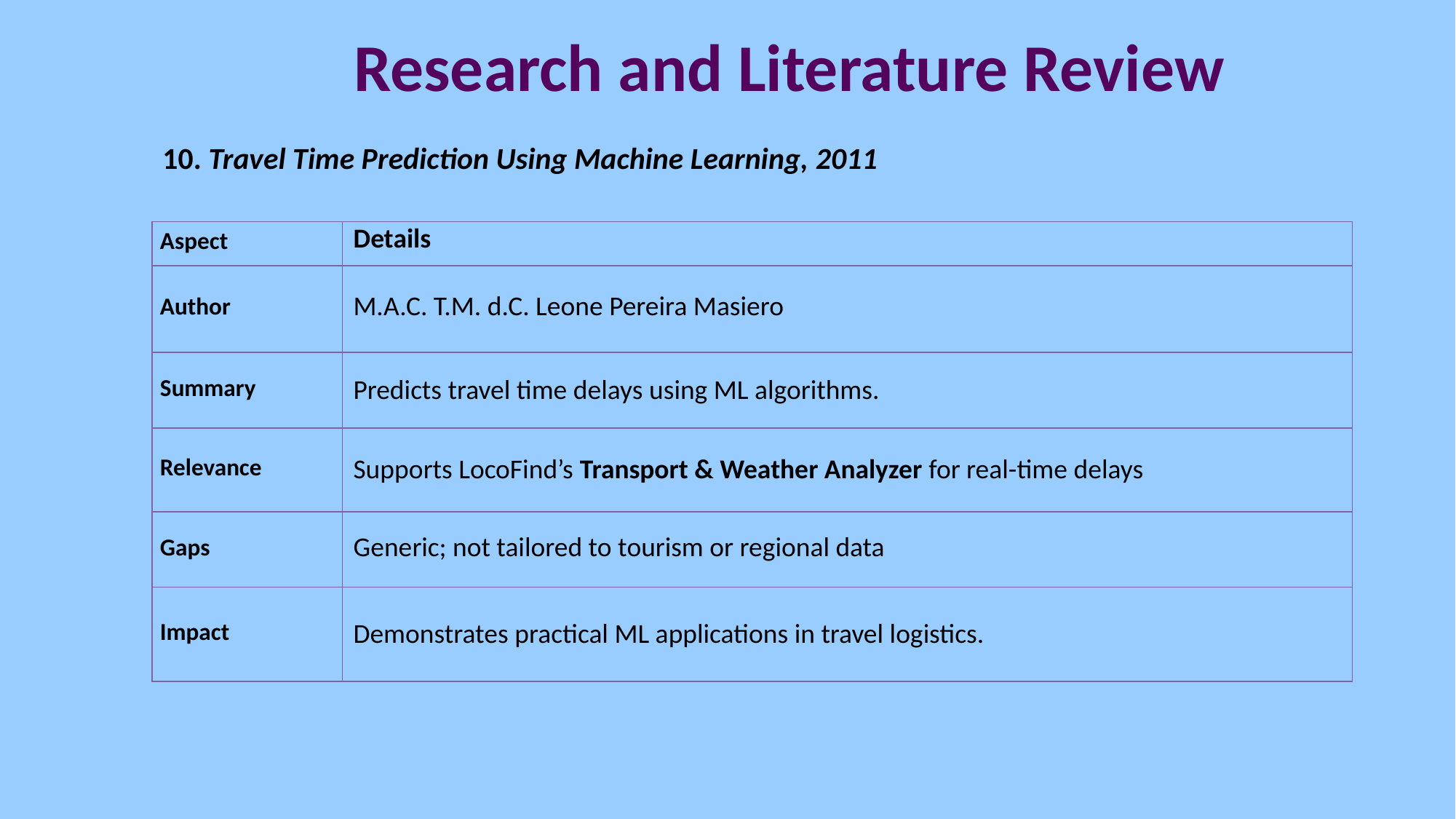

Research and Literature Review
10. Travel Time Prediction Using Machine Learning, 2011
| Aspect | Details |
| --- | --- |
| Author | M.A.C. T.M. d.C. Leone Pereira Masiero |
| Summary | Predicts travel time delays using ML algorithms. |
| Relevance | Supports LocoFind’s Transport & Weather Analyzer for real-time delays |
| Gaps | Generic; not tailored to tourism or regional data |
| Impact | Demonstrates practical ML applications in travel logistics. |